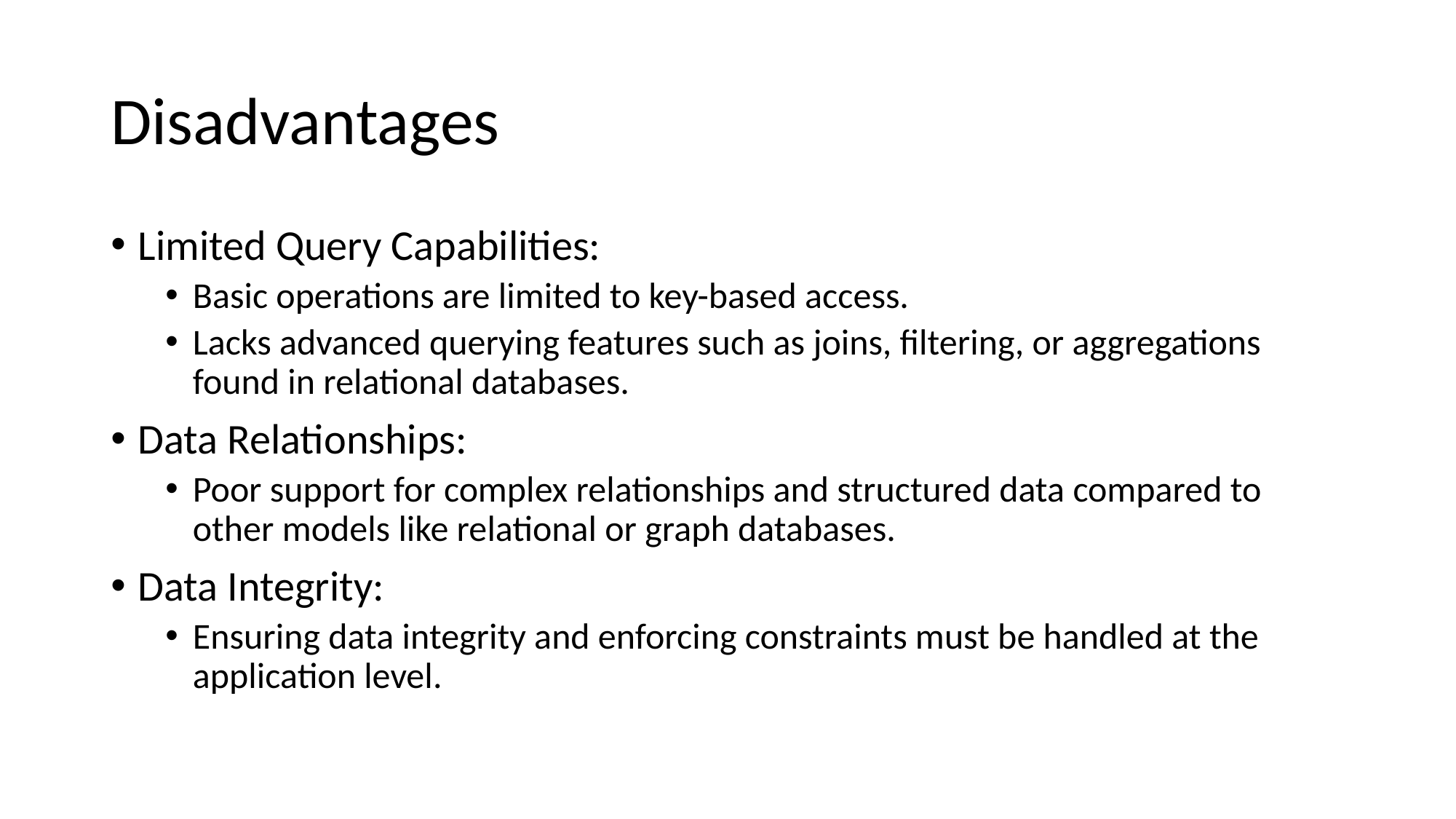

# Disadvantages
Limited Query Capabilities:
Basic operations are limited to key-based access.
Lacks advanced querying features such as joins, filtering, or aggregations found in relational databases.
Data Relationships:
Poor support for complex relationships and structured data compared to other models like relational or graph databases.
Data Integrity:
Ensuring data integrity and enforcing constraints must be handled at the application level.